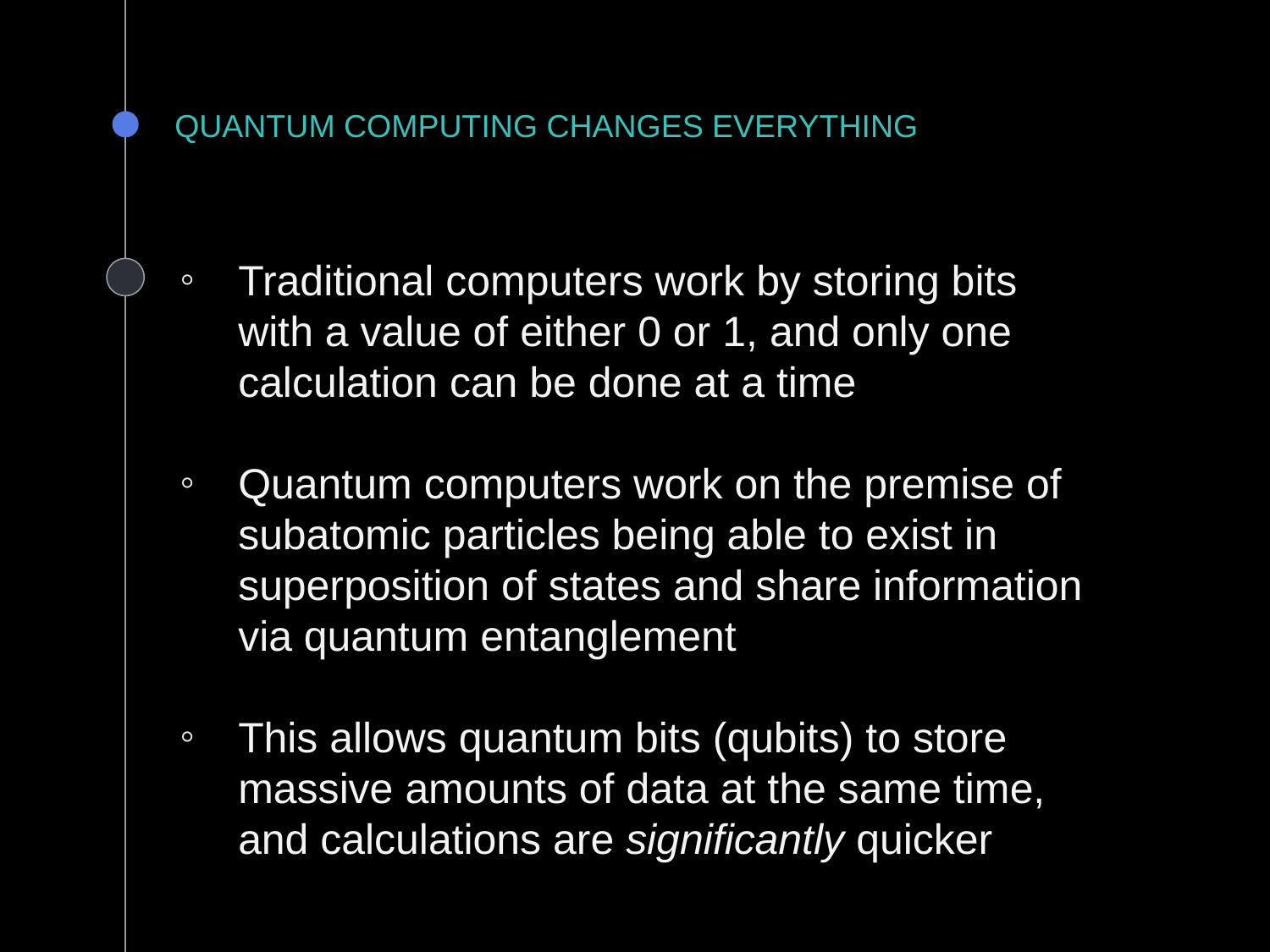

# QUANTUM COMPUTING CHANGES EVERYTHING
Traditional computers work by storing bits with a value of either 0 or 1, and only one calculation can be done at a time
Quantum computers work on the premise of subatomic particles being able to exist in superposition of states and share information via quantum entanglement
This allows quantum bits (qubits) to store massive amounts of data at the same time, and calculations are significantly quicker